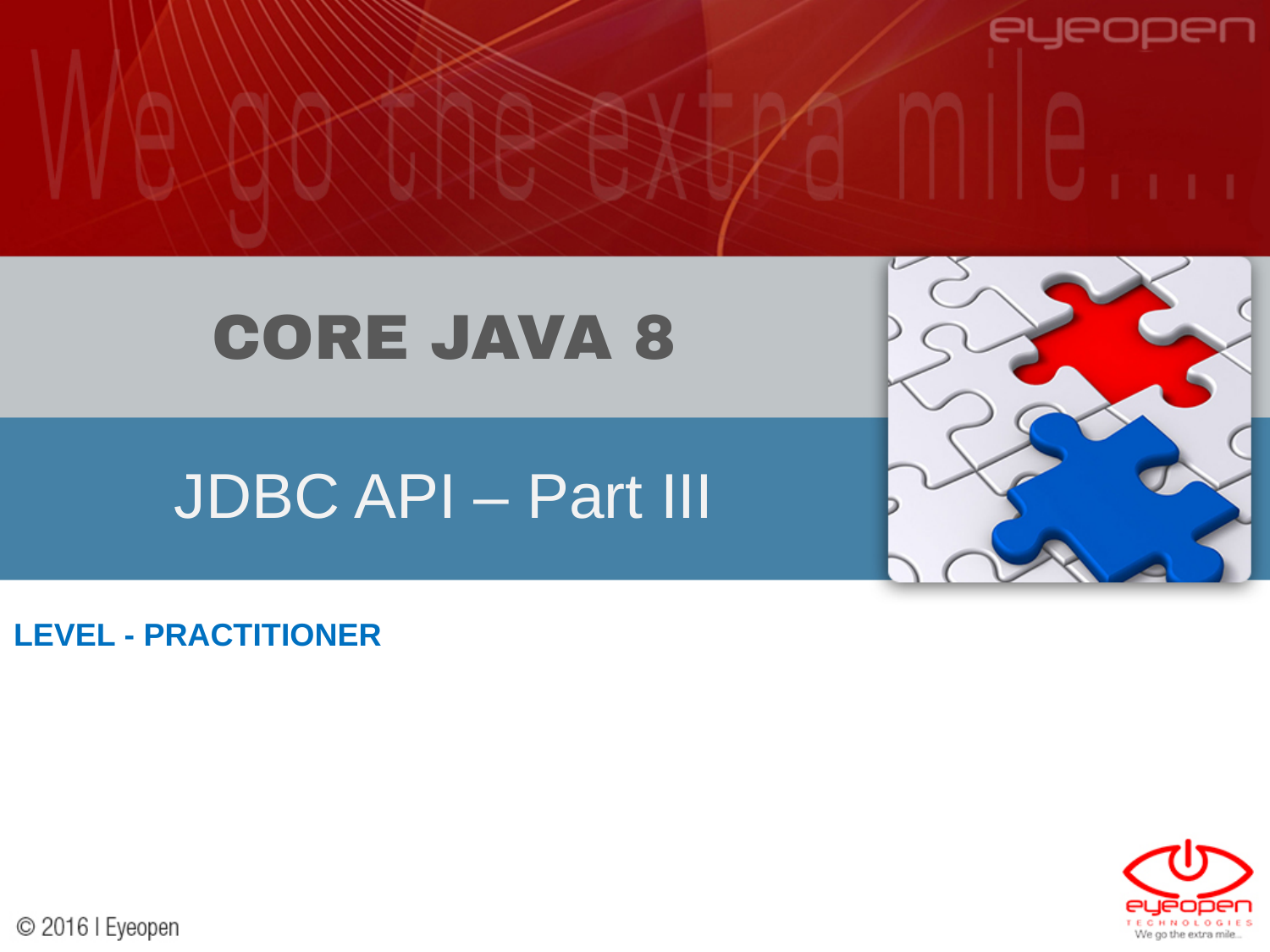

# CORE JAVA 8
JDBC API – Part III